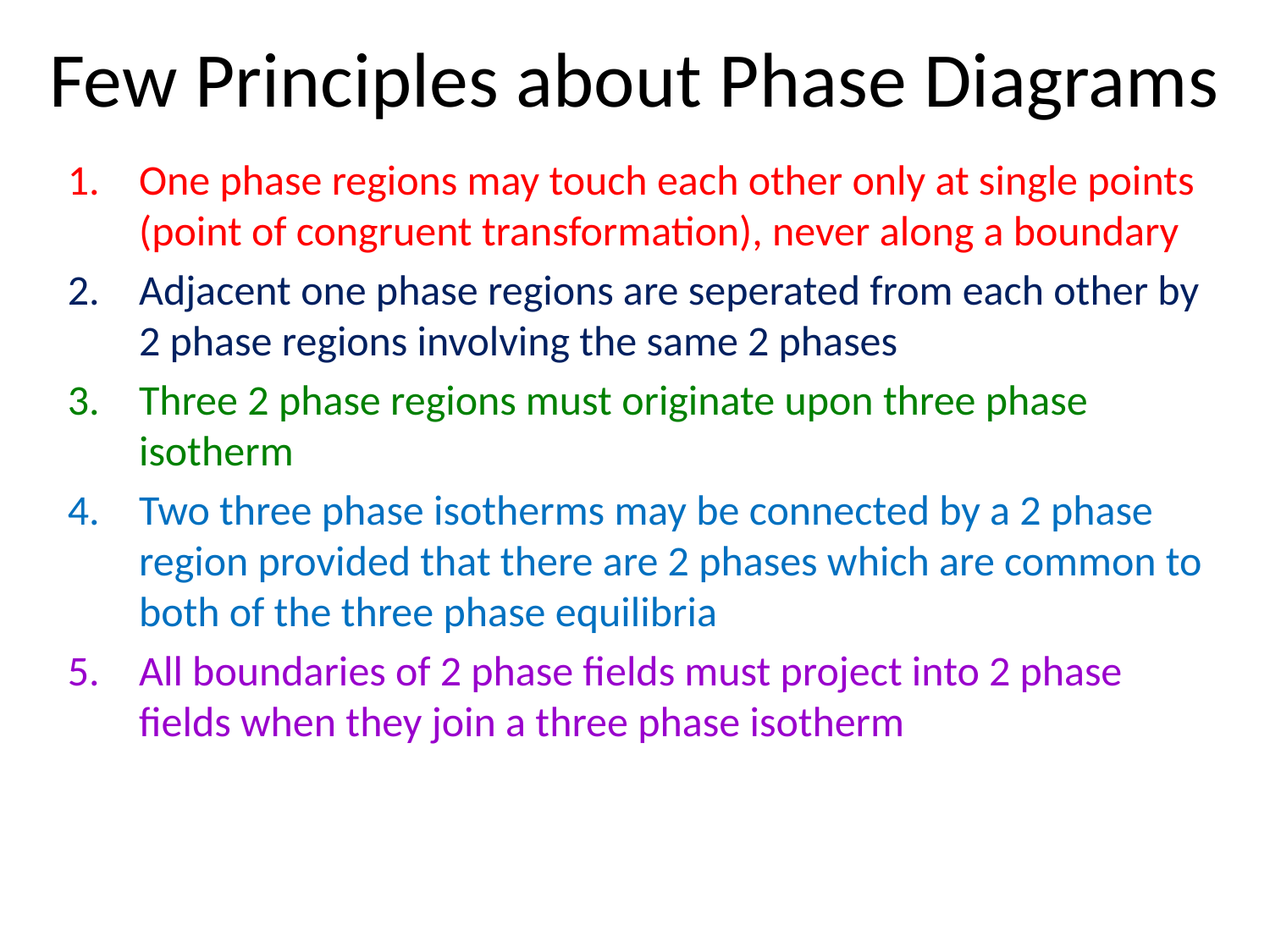

# Few Principles about Phase Diagrams
One phase regions may touch each other only at single points (point of congruent transformation), never along a boundary
Adjacent one phase regions are seperated from each other by 2 phase regions involving the same 2 phases
Three 2 phase regions must originate upon three phase isotherm
Two three phase isotherms may be connected by a 2 phase region provided that there are 2 phases which are common to both of the three phase equilibria
All boundaries of 2 phase fields must project into 2 phase fields when they join a three phase isotherm